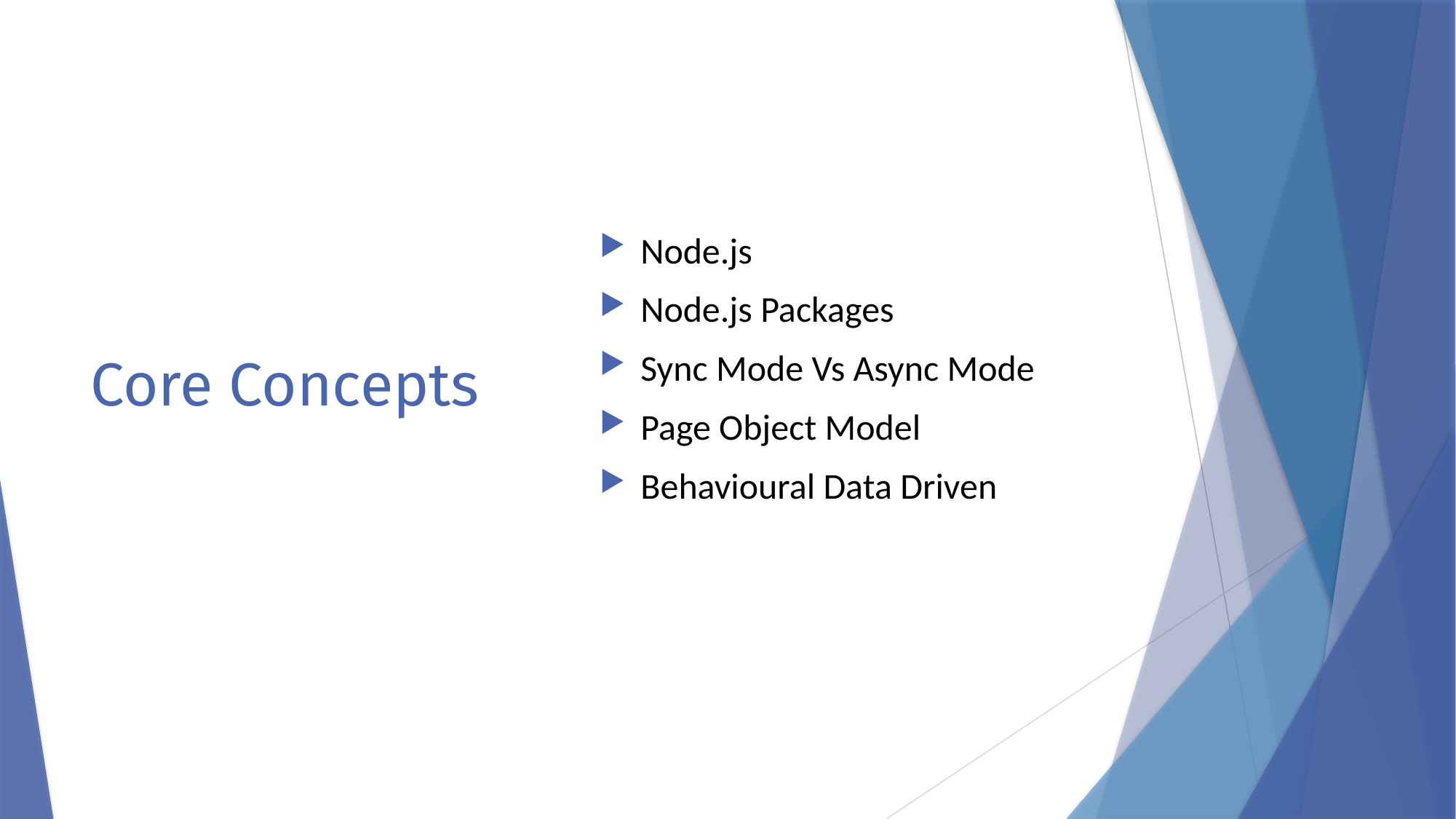

Node.js
Node.js Packages
Sync Mode Vs Async Mode
Page Object Model
Behavioural Data Driven

# Core Concepts